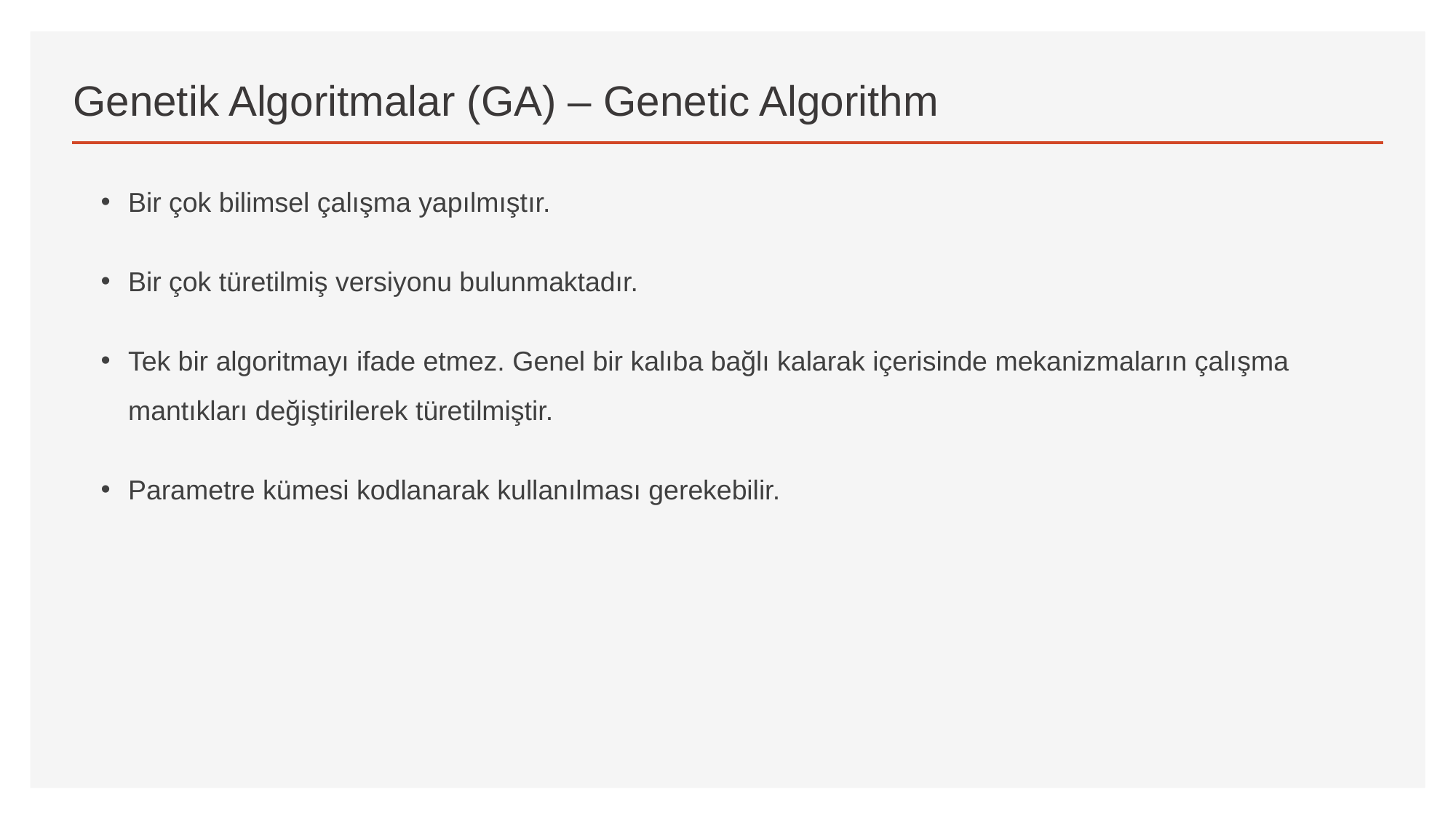

# Genetik Algoritmalar (GA) – Genetic Algorithm
Bir çok bilimsel çalışma yapılmıştır.
Bir çok türetilmiş versiyonu bulunmaktadır.
Tek bir algoritmayı ifade etmez. Genel bir kalıba bağlı kalarak içerisinde mekanizmaların çalışma mantıkları değiştirilerek türetilmiştir.
Parametre kümesi kodlanarak kullanılması gerekebilir.